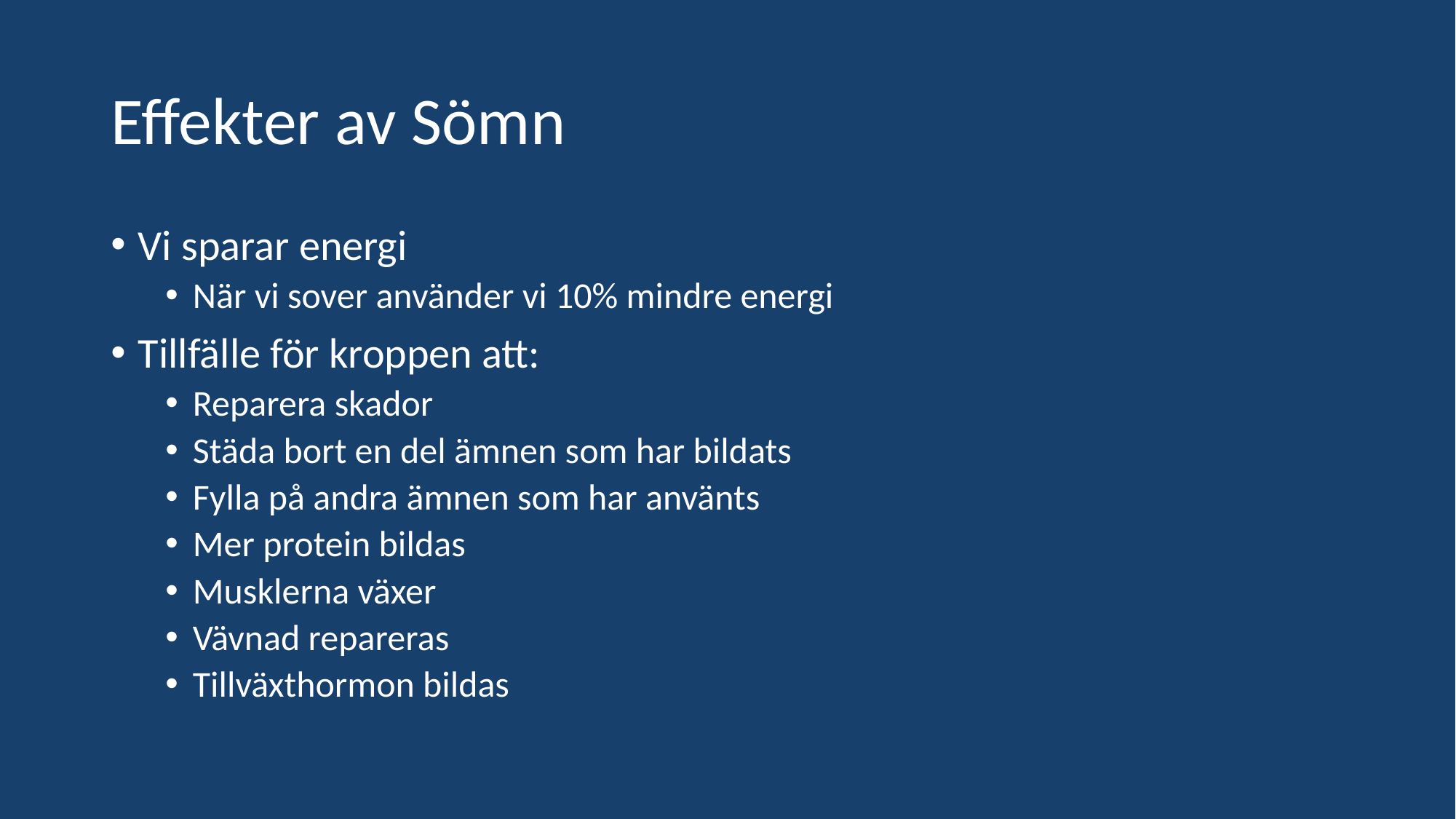

# Effekter av Sömn
Vi sparar energi
När vi sover använder vi 10% mindre energi
Tillfälle för kroppen att:
Reparera skador
Städa bort en del ämnen som har bildats
Fylla på andra ämnen som har använts
Mer protein bildas
Musklerna växer
Vävnad repareras
Tillväxthormon bildas